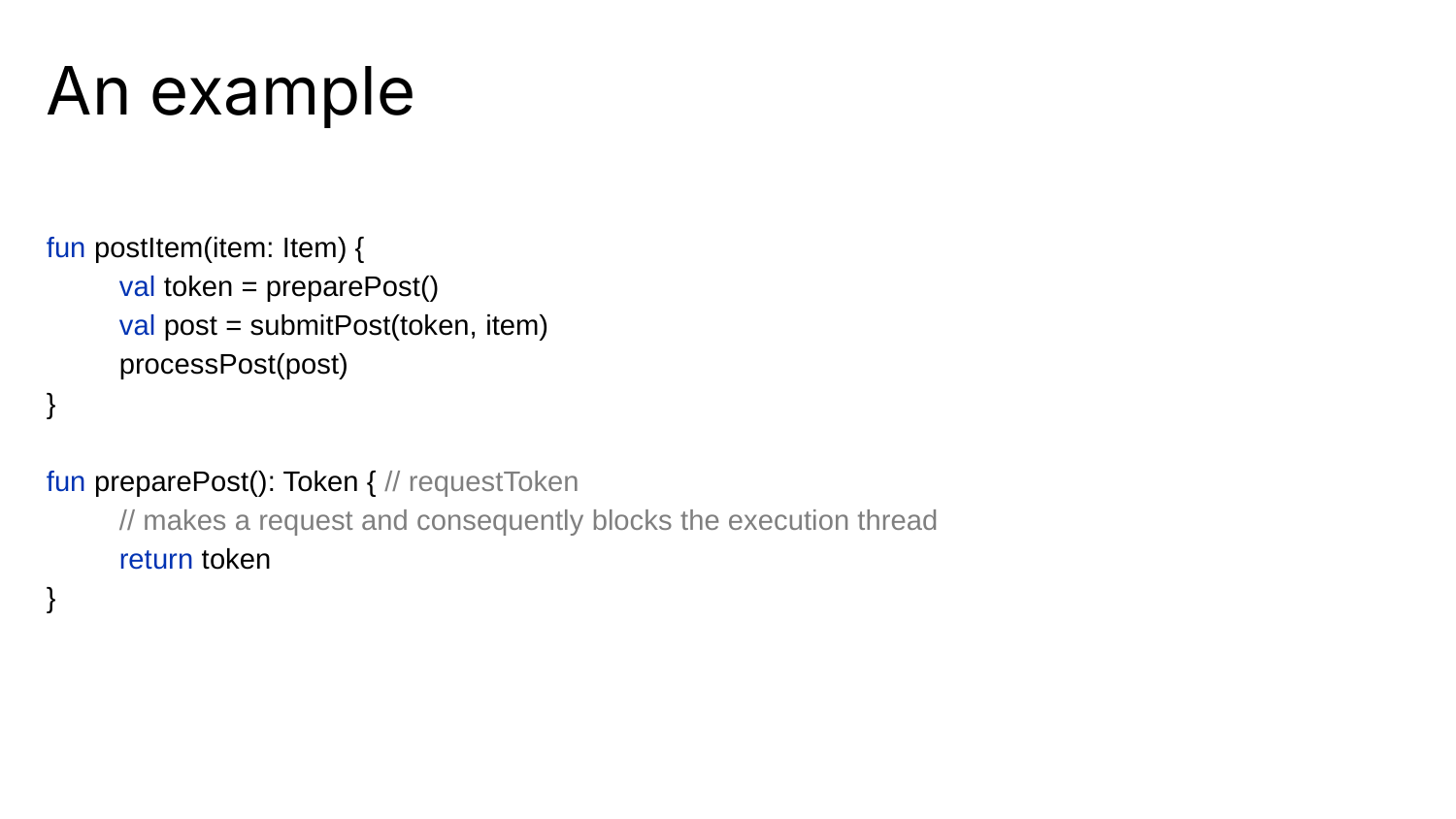

# An example
fun postItem(item: Item) {
val token = preparePost()
val post = submitPost(token, item)
processPost(post)
}

fun preparePost(): Token { // requestToken
// makes a request and consequently blocks the execution thread
return token
}